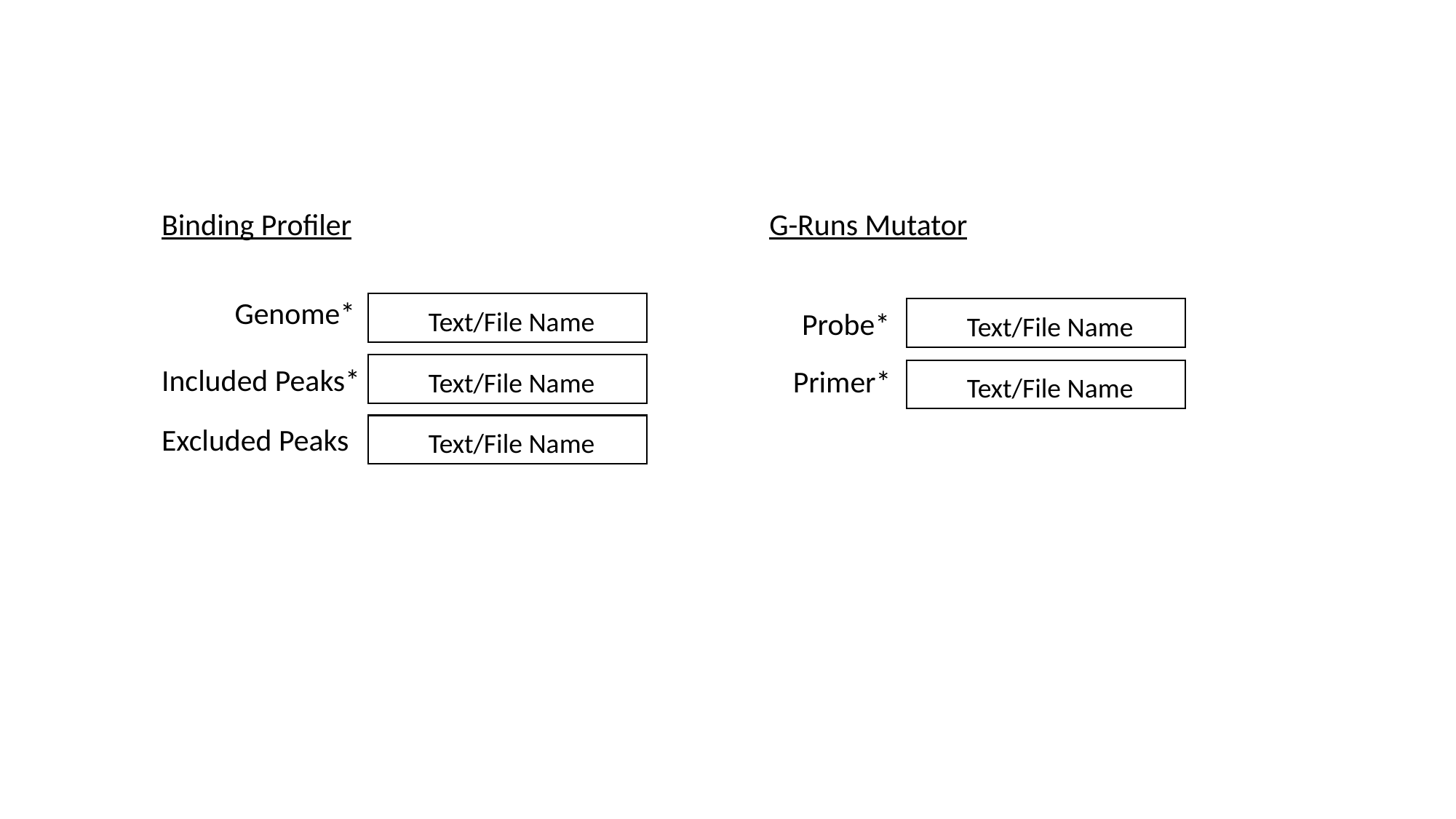

Binding Profiler
G-Runs Mutator
Genome*

Text/File Name

Text/File Name
Probe*

Text/File Name
Included Peaks*
Primer*

Text/File Name
Excluded Peaks

Text/File Name